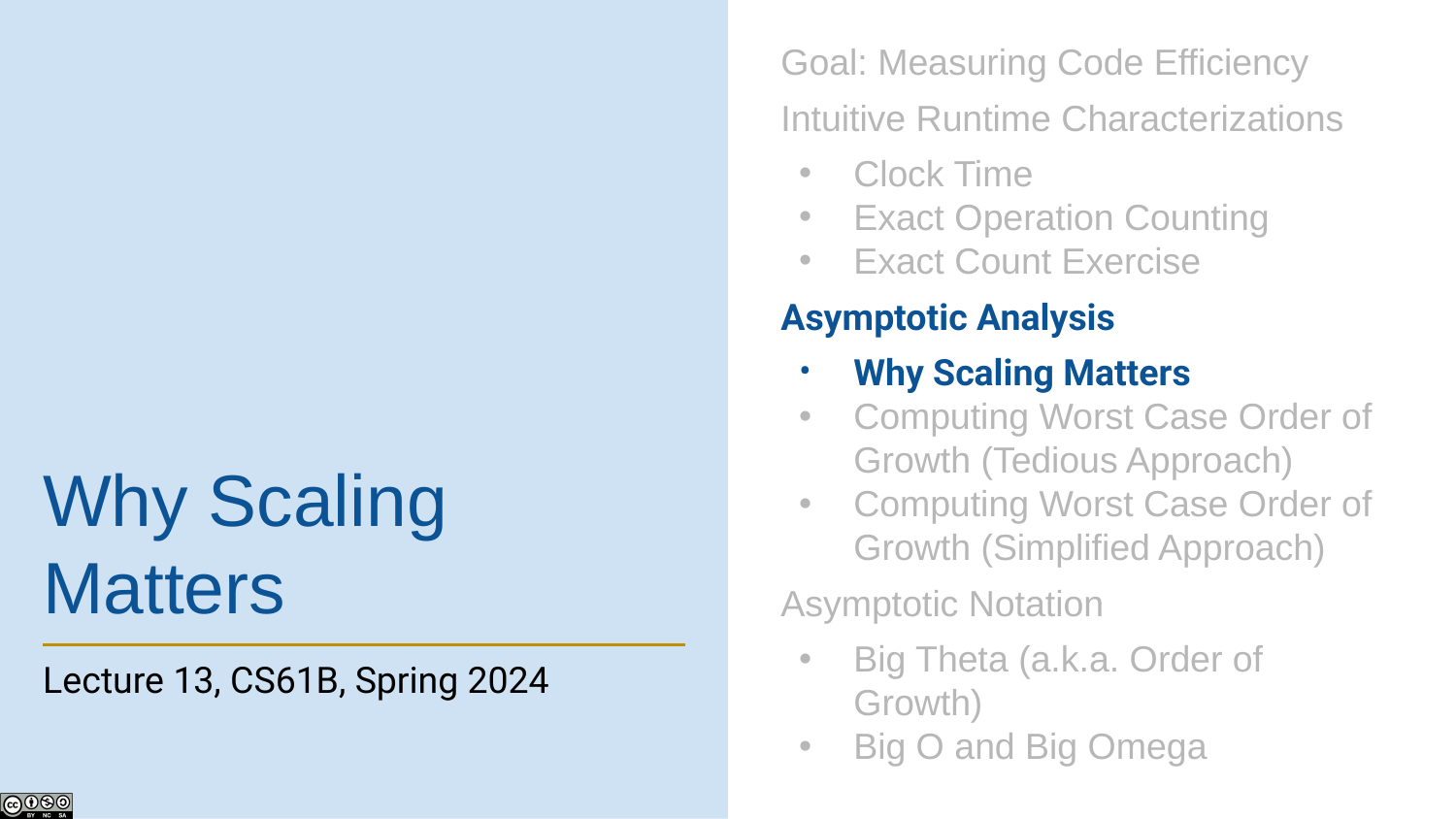

Goal: Measuring Code Efficiency
Intuitive Runtime Characterizations
Clock Time
Exact Operation Counting
Exact Count Exercise
Asymptotic Analysis
Why Scaling Matters
Computing Worst Case Order of Growth (Tedious Approach)
Computing Worst Case Order of Growth (Simplified Approach)
Asymptotic Notation
Big Theta (a.k.a. Order of Growth)
Big O and Big Omega
# Why Scaling Matters
Lecture 13, CS61B, Spring 2024